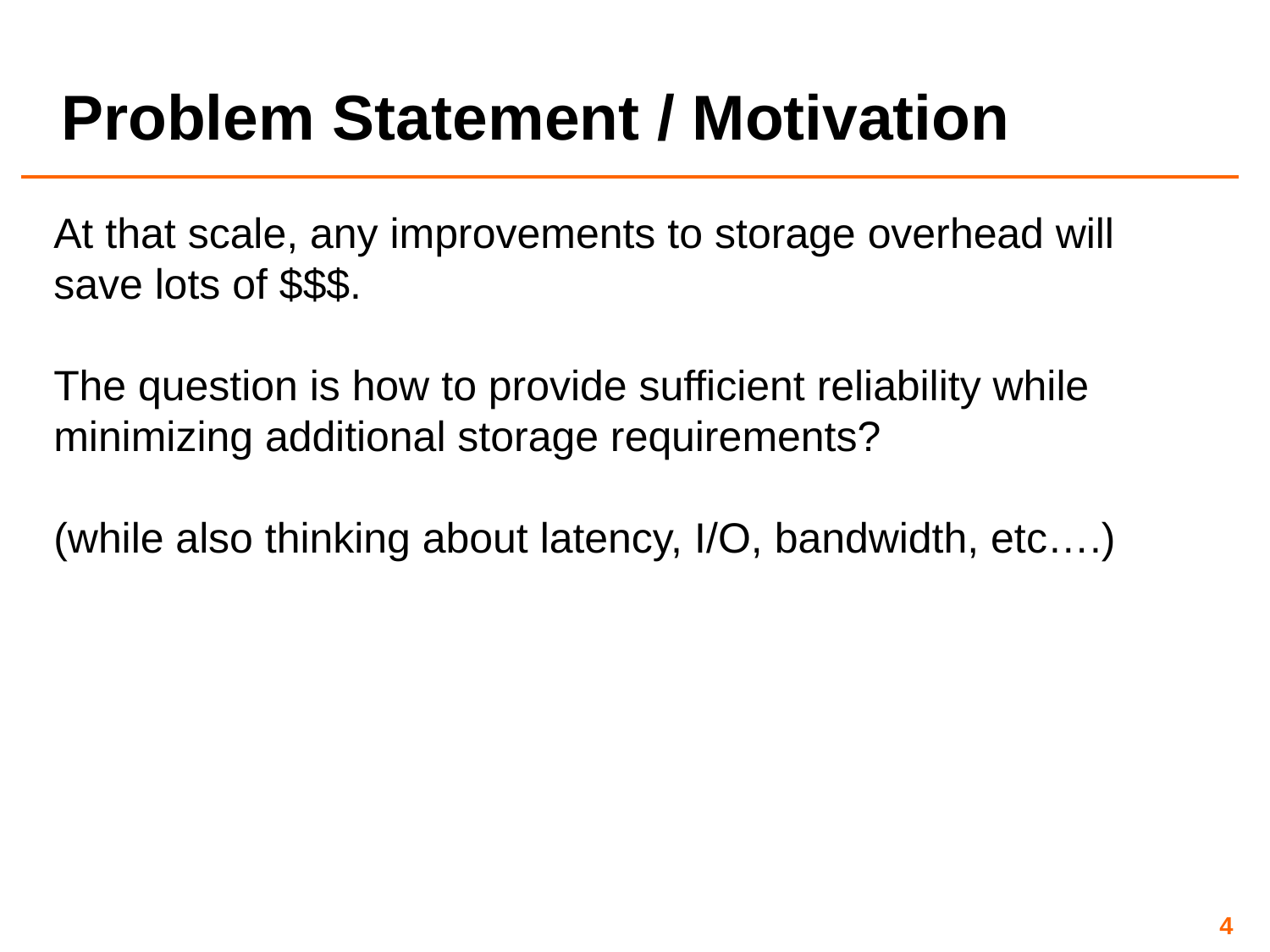

# Problem Statement / Motivation
At that scale, any improvements to storage overhead will save lots of $$$.

The question is how to provide sufficient reliability while minimizing additional storage requirements?

(while also thinking about latency, I/O, bandwidth, etc….)
4